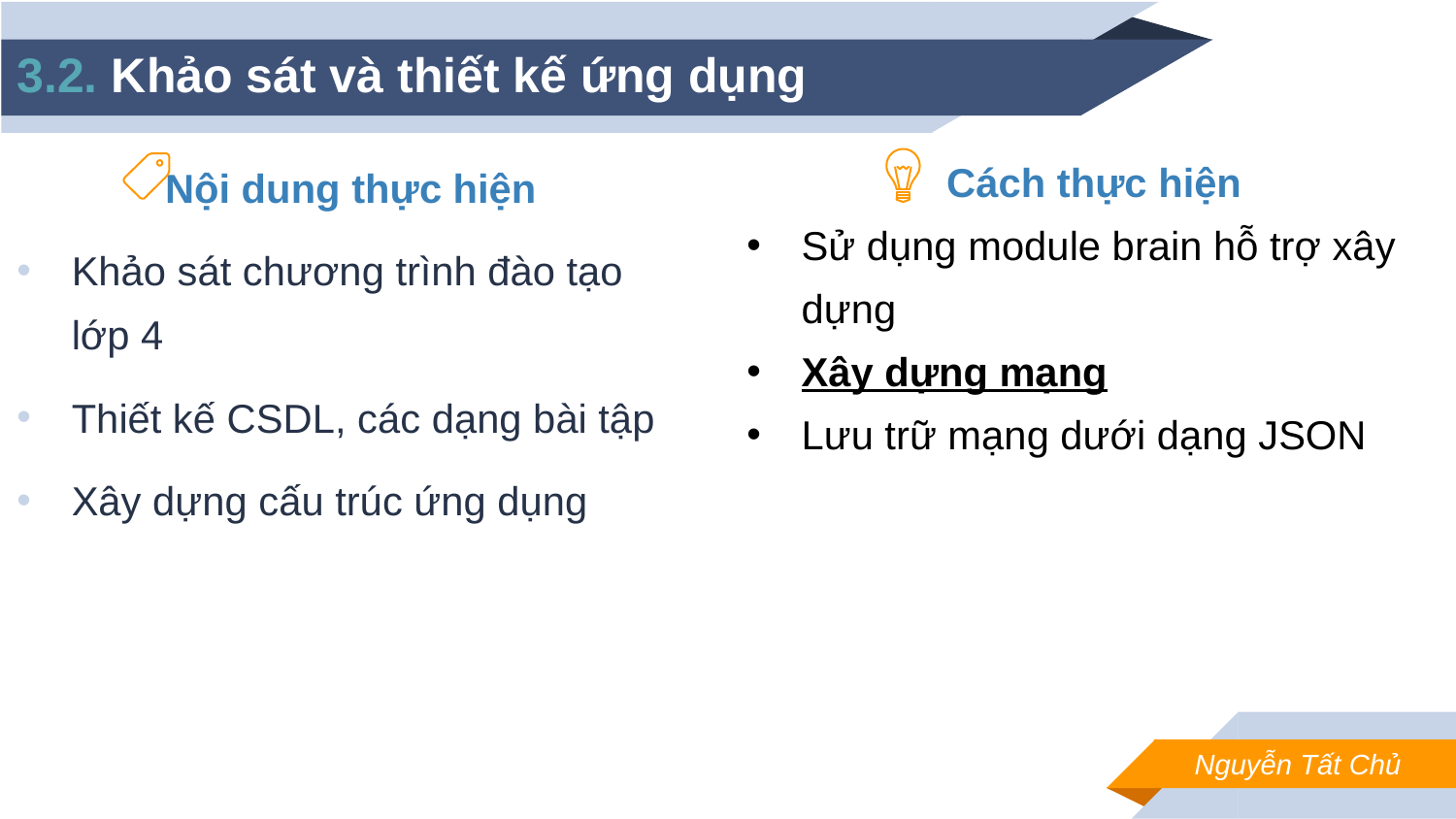

# 3.2. Khảo sát và thiết kế ứng dụng
Cách thực hiện
Sử dụng module brain hỗ trợ xây dựng
Xây dựng mạng
Lưu trữ mạng dưới dạng JSON
Nội dung thực hiện
Khảo sát chương trình đào tạo lớp 4
Thiết kế CSDL, các dạng bài tập
Xây dựng cấu trúc ứng dụng

Nguyễn Tất Chủ